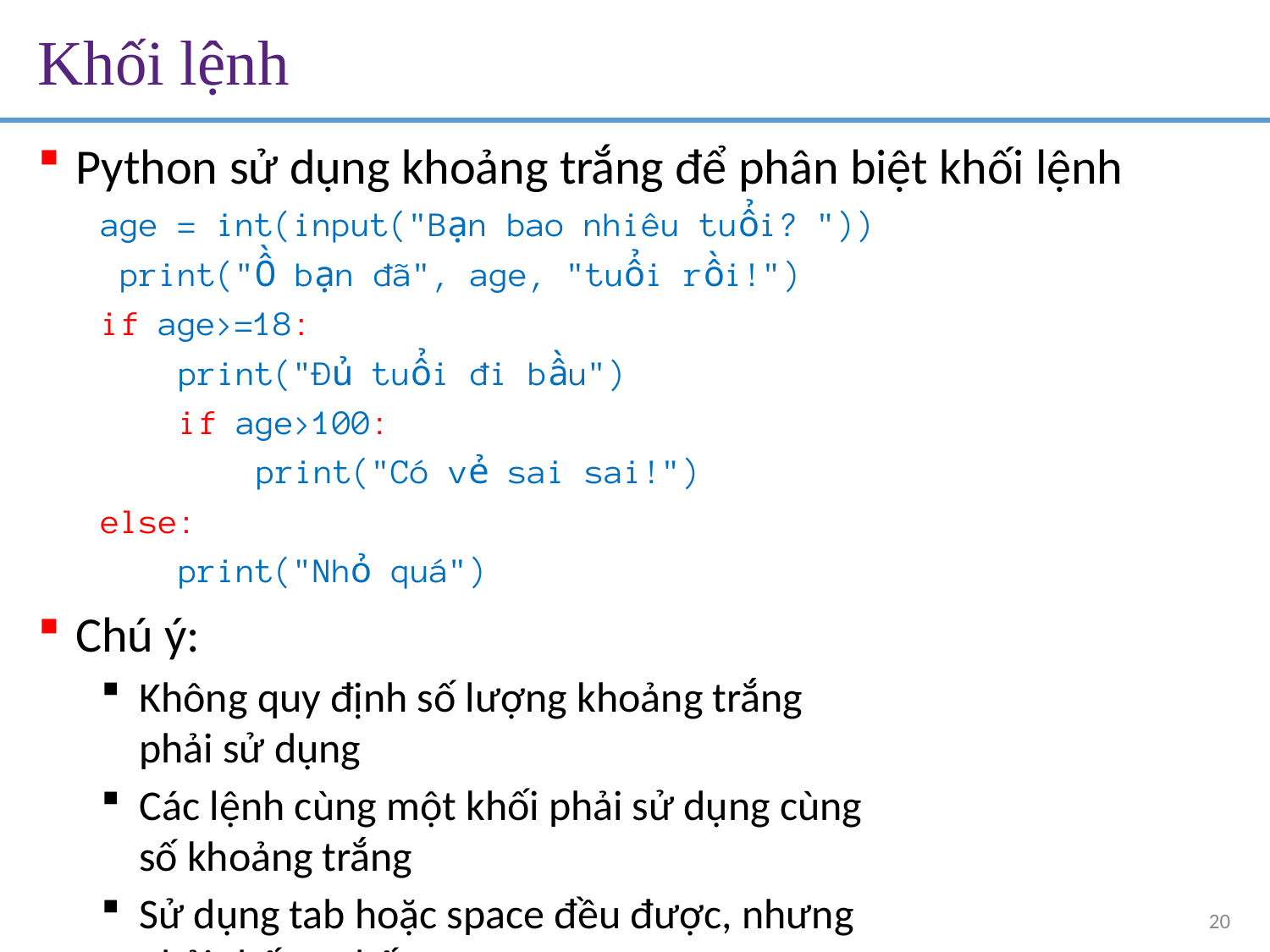

# Khối lệnh
Python sử dụng khoảng trắng để phân biệt khối lệnh
age = int(input("Bạn bao nhiêu tuổi? "))  print("Ồ bạn đã", age, "tuổi rồi!")
if age>=18:
print("Đủ tuổi đi bầu")
if age>100:
print("Có vẻ sai sai!")
else:
print("Nhỏ quá")
Chú ý:
Không quy định số lượng khoảng trắng phải sử dụng
Các lệnh cùng một khối phải sử dụng cùng số khoảng trắng
Sử dụng tab hoặc space đều được, nhưng phải thống nhất
20